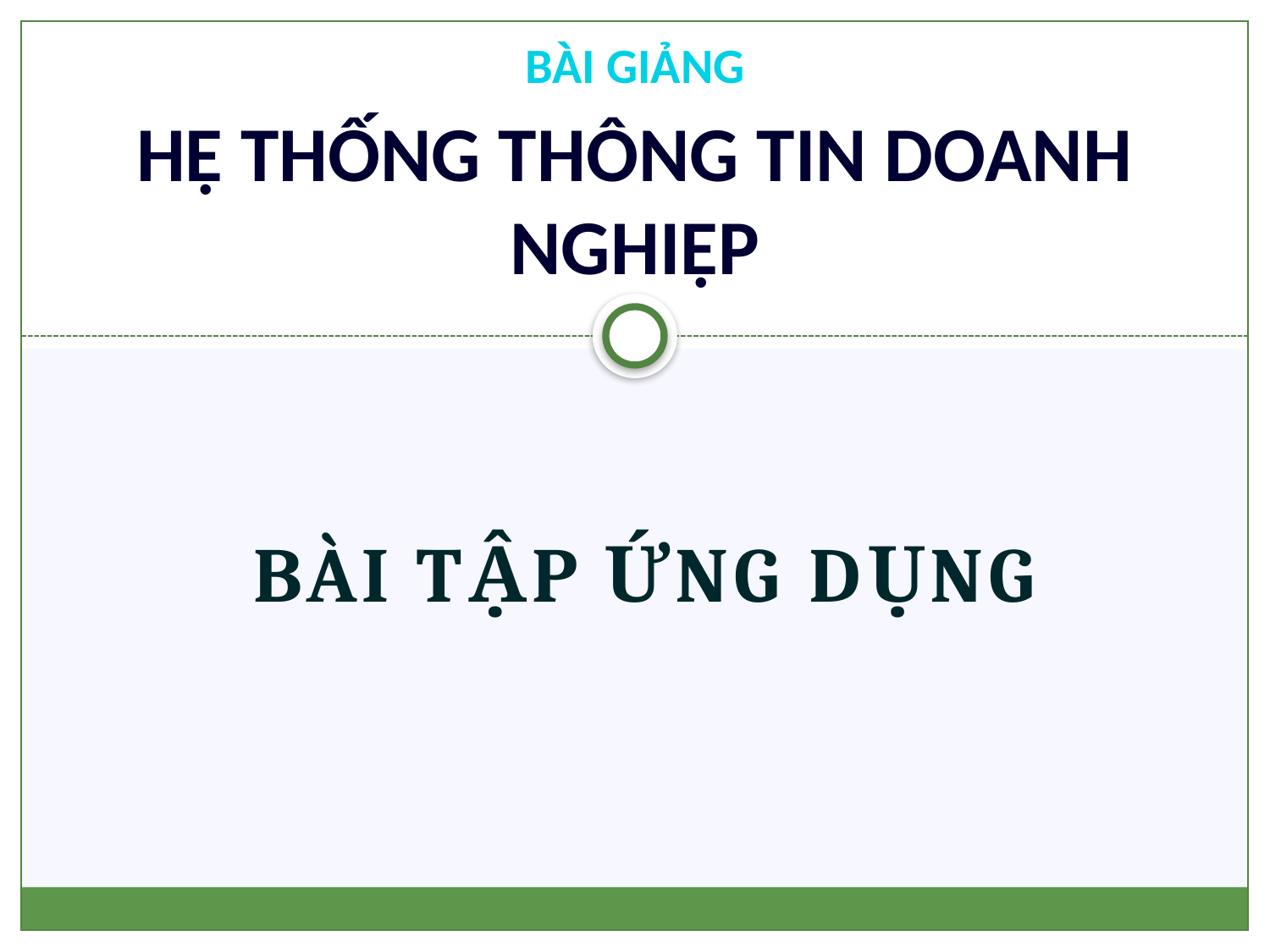

BÀI GIẢNG
# HỆ THỐNG THÔNG TIN DOANH NGHIỆP
BÀI TẬP ỨNG DỤNG